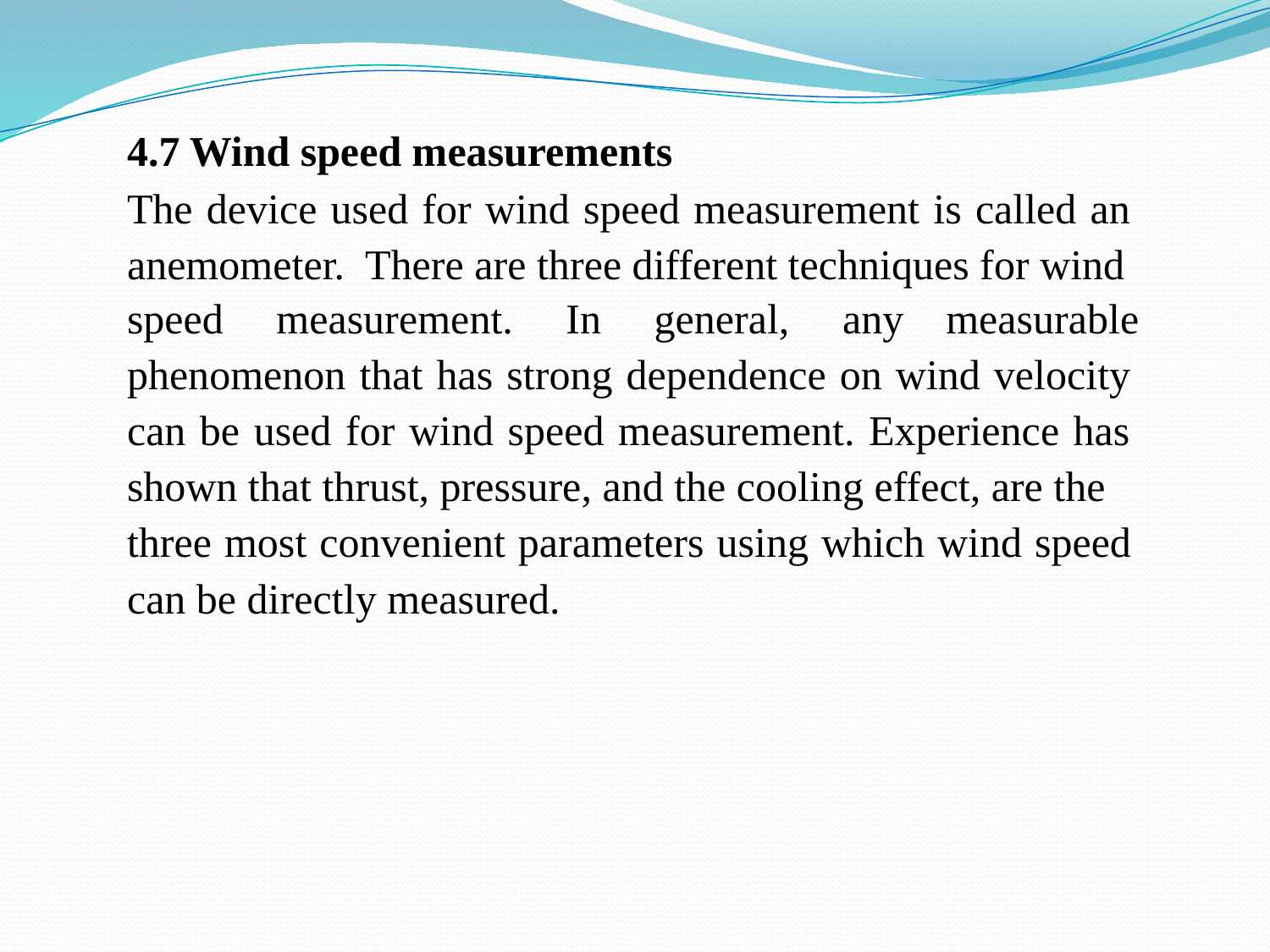

4.7 Wind speed measurements
The device used for wind speed measurement is called an  anemometer.  There are three different techniques for wind
speed     measurement.     In     general,     any    measurable
phenomenon that has strong dependence on wind velocity  can be used for wind speed measurement. Experience has  shown that thrust, pressure, and the cooling effect, are the
three most convenient parameters using which wind speed  can be directly measured.